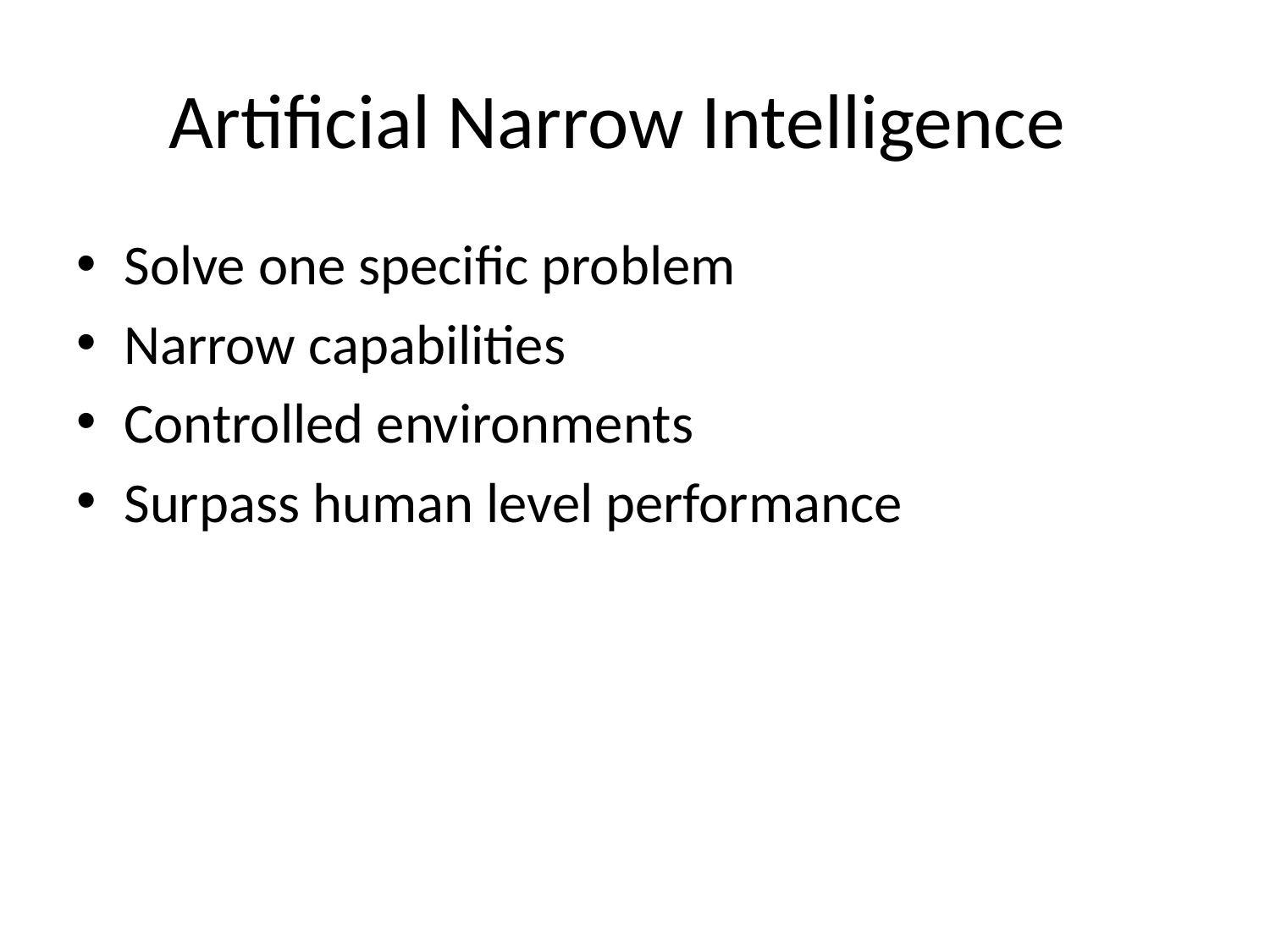

# Artificial Narrow Intelligence
Solve one specific problem
Narrow capabilities
Controlled environments
Surpass human level performance